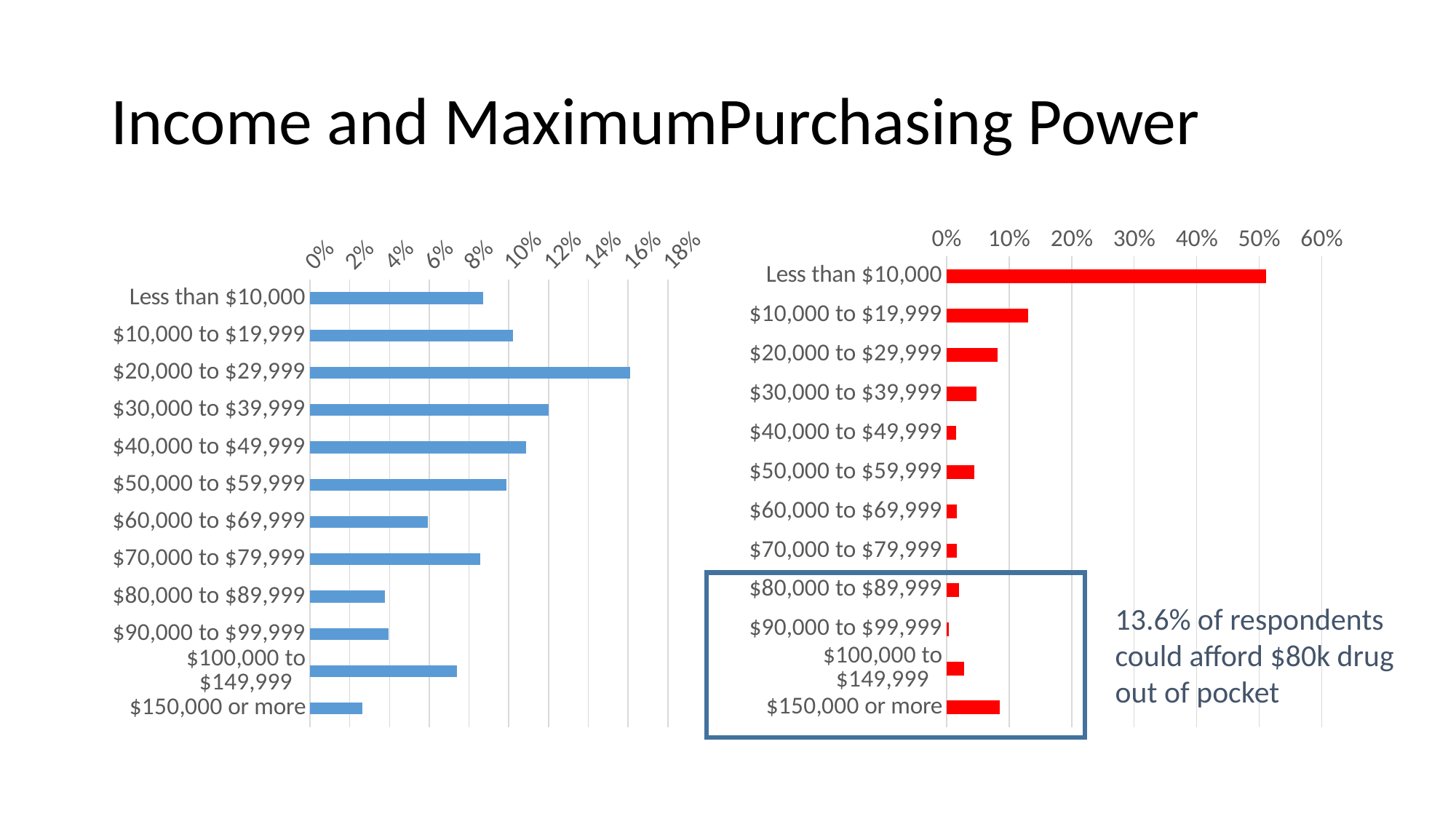

# Income and MaximumPurchasing Power

### Chart

| Category | Percent |
|---|---|
| Less than $10,000 | 0.0872 |
| $10,000 to $19,999 | 0.102 |
| $20,000 to $29,999 | 0.1612 |
| $30,000 to $39,999 | 0.1201 |
| $40,000 to $49,999 | 0.1086 |
| $50,000 to $59,999 | 0.0987 |
| $60,000 to $69,999 | 0.0592 |
| $70,000 to $79,999 | 0.0855 |
| $80,000 to $89,999 | 0.0378 |
| $90,000 to $99,999 | 0.0395 |
| $100,000 to $149,999 | 0.074 |
| $150,000 or more | 0.0263 |

### Chart

| Category |  |
|---|---|
| Less than $10,000 | 0.5116 |
| $10,000 to $19,999 | 0.1308 |
| $20,000 to $29,999 | 0.0811 |
| $30,000 to $39,999 | 0.048 |
| $40,000 to $49,999 | 0.0149 |
| $50,000 to $59,999 | 0.0447 |
| $60,000 to $69,999 | 0.0166 |
| $70,000 to $79,999 | 0.0166 |
| $80,000 to $89,999 | 0.0199 |
| $90,000 to $99,999 | 0.0033 |
| $100,000 to $149,999 | 0.0281 |
| $150,000 or more | 0.0844 |
13.6% of respondents
could afford $80k drug
out of pocket